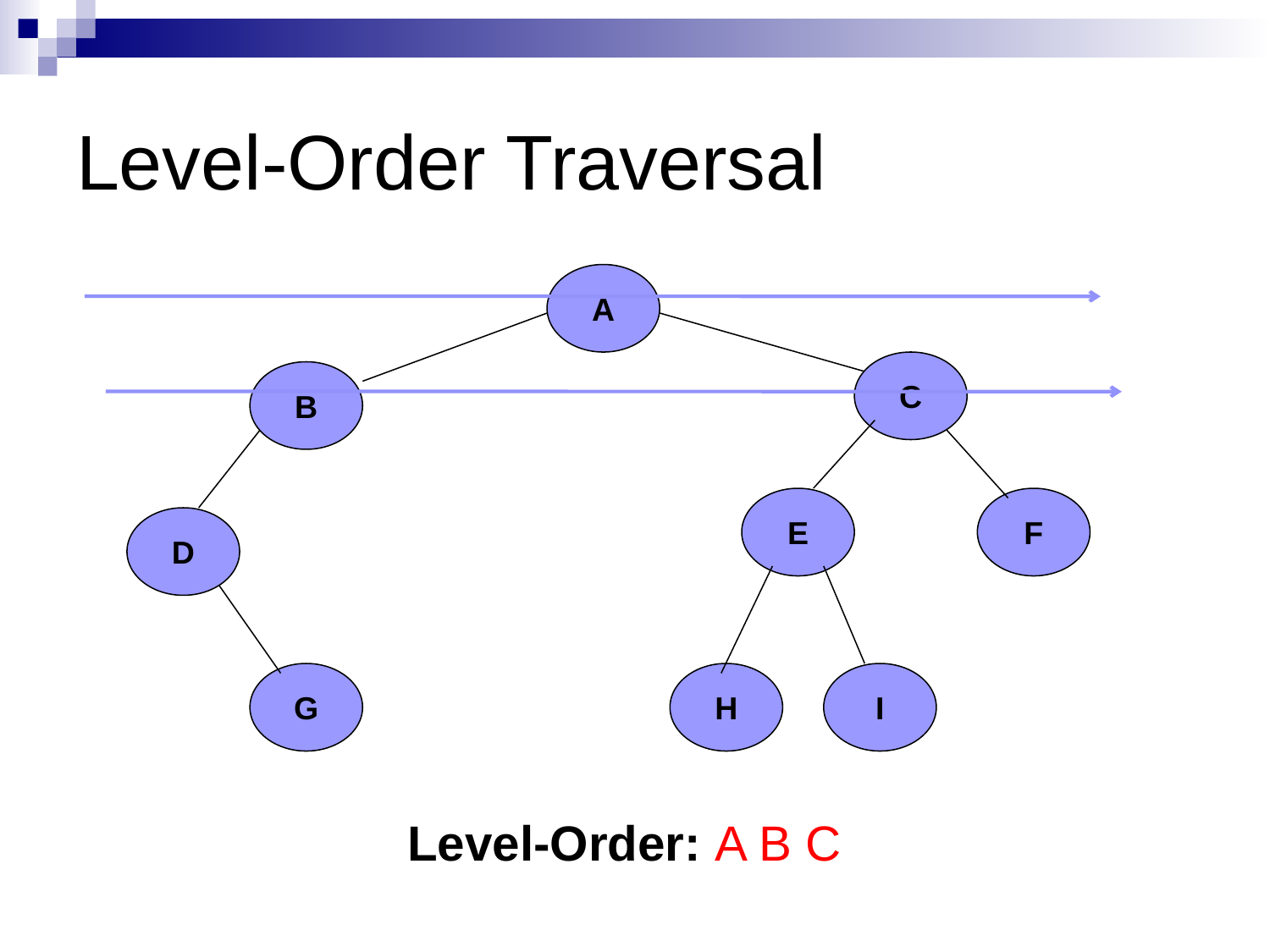

# Level-Order Traversal
A

C
B

E
F
D

G
H
I
Level-Order: A B C